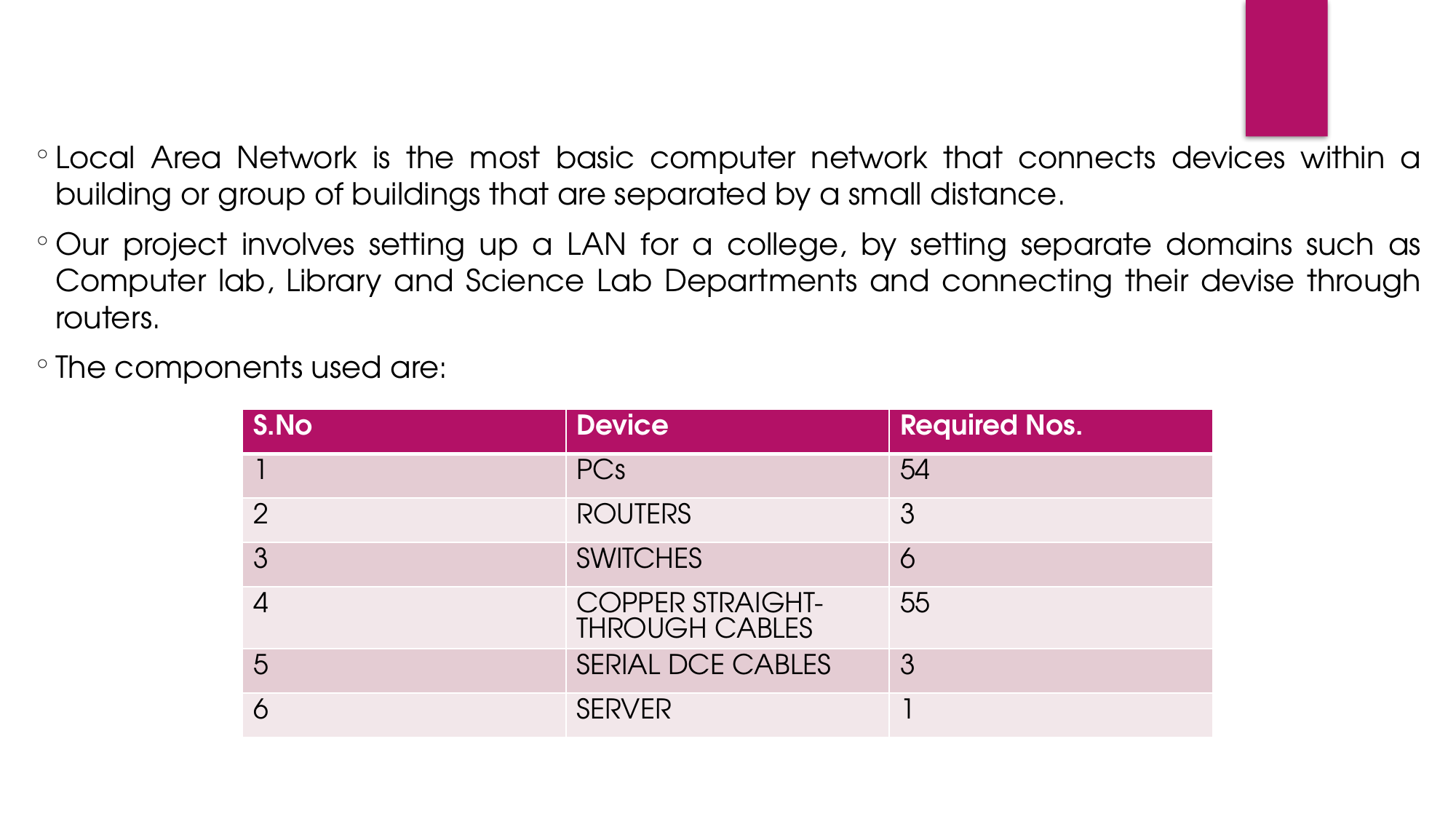

Local Area Network is the most basic computer network that connects devices within a building or group of buildings that are separated by a small distance.
Our project involves setting up a LAN for a college, by setting separate domains such as Computer lab, Library and Science Lab Departments and connecting their devise through routers.
The components used are:

| S.No | Device | Required Nos. |
| --- | --- | --- |
| 1 | PCs | 54 |
| 2 | ROUTERS | 3 |
| 3 | SWITCHES | 6 |
| 4 | COPPER STRAIGHT-THROUGH CABLES | 55 |
| 5 | SERIAL DCE CABLES | 3 |
| 6 | SERVER | 1 |